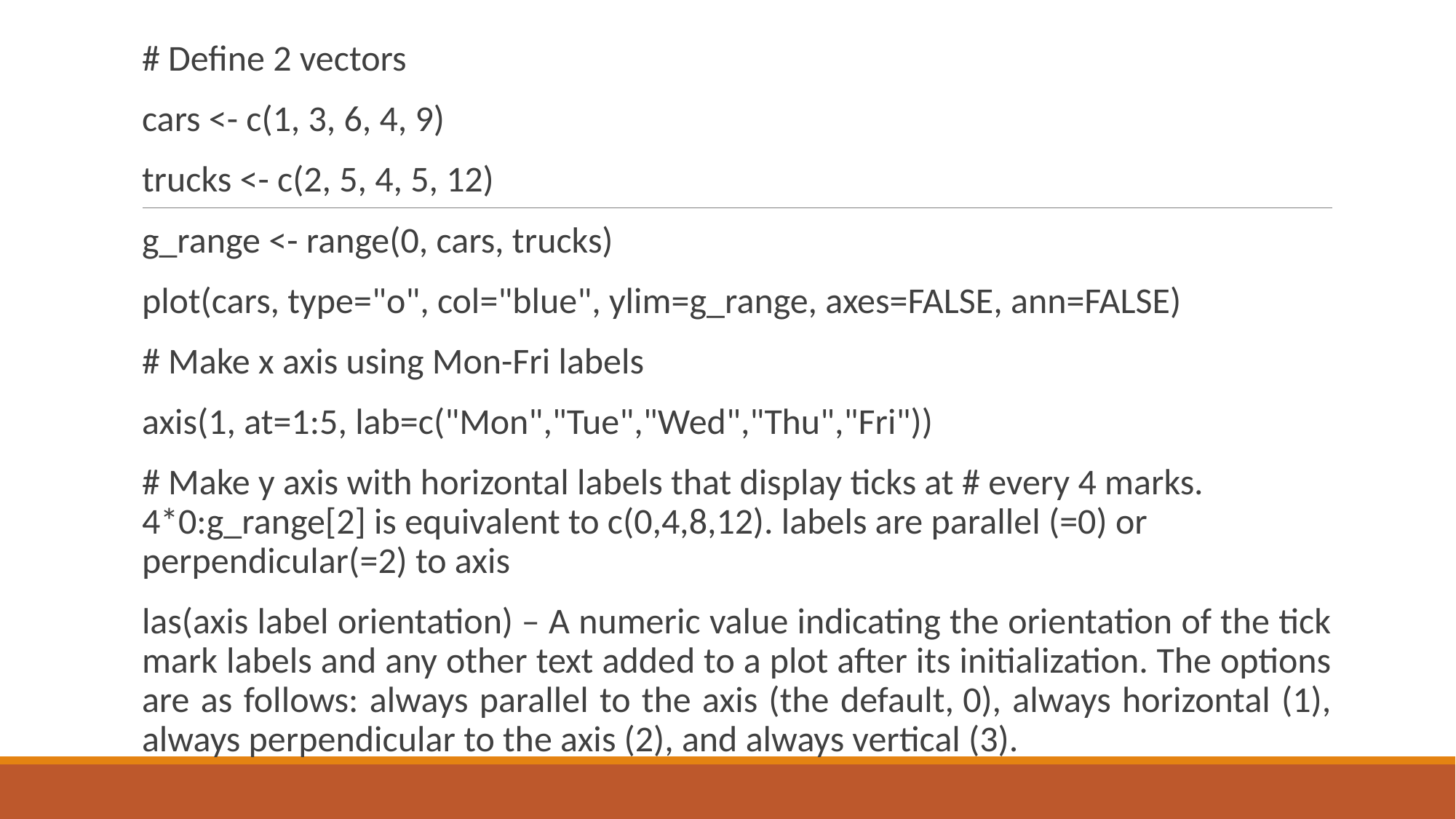

#
# Define 2 vectors
cars <- c(1, 3, 6, 4, 9)
trucks <- c(2, 5, 4, 5, 12)
g_range <- range(0, cars, trucks)
plot(cars, type="o", col="blue", ylim=g_range, axes=FALSE, ann=FALSE)
# Make x axis using Mon-Fri labels
axis(1, at=1:5, lab=c("Mon","Tue","Wed","Thu","Fri"))
# Make y axis with horizontal labels that display ticks at # every 4 marks. 4*0:g_range[2] is equivalent to c(0,4,8,12). labels are parallel (=0) or perpendicular(=2) to axis
las(axis label orientation) – A numeric value indicating the orientation of the tick mark labels and any other text added to a plot after its initialization. The options are as follows: always parallel to the axis (the default, 0), always horizontal (1), always perpendicular to the axis (2), and always vertical (3).